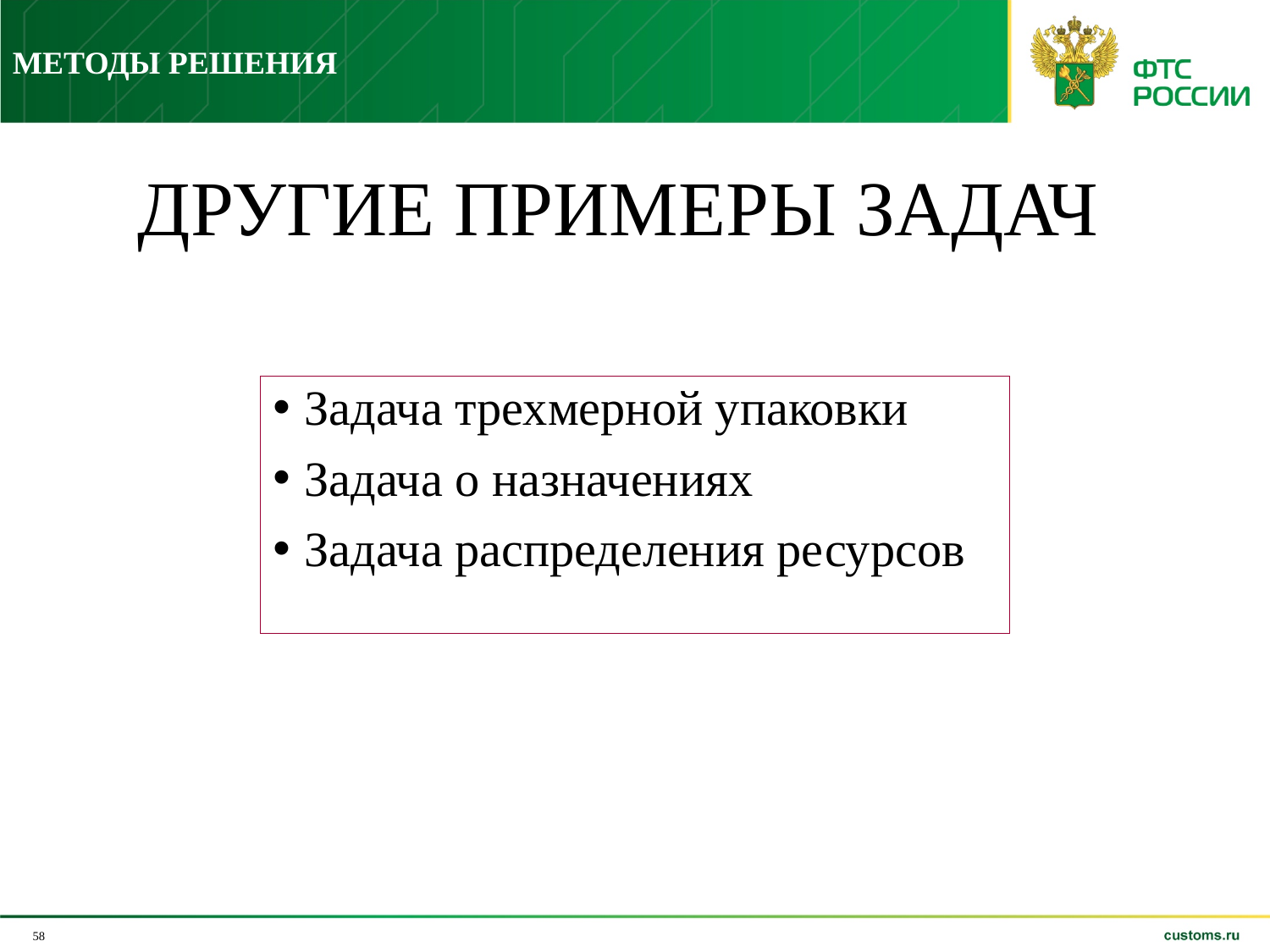

МЕТОДЫ РЕШЕНИЯ
# ДРУГИЕ ПРИМЕРЫ ЗАДАЧ
Задача трехмерной упаковки
Задача о назначениях
Задача распределения ресурсов
58